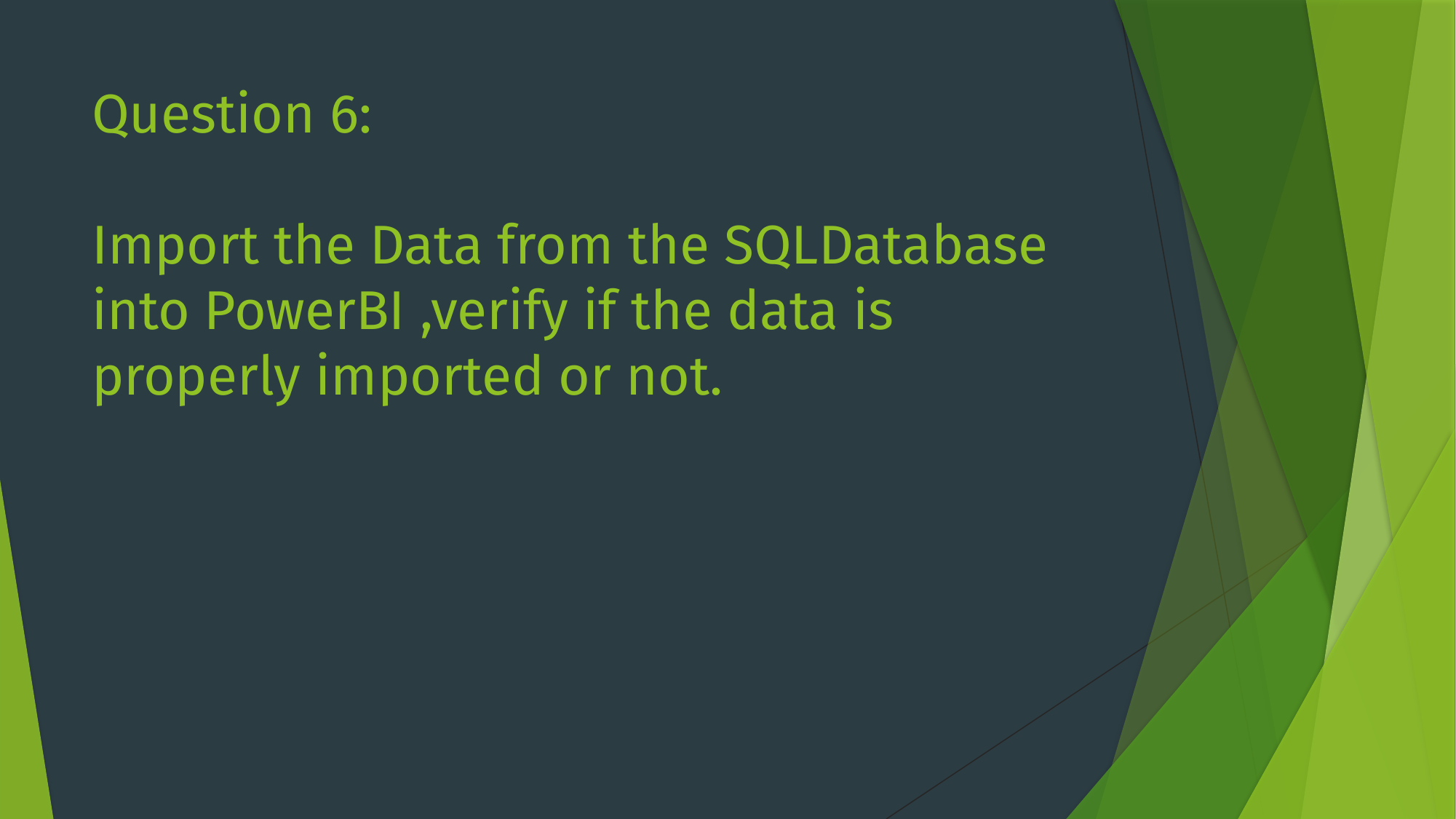

# Question 6: Import the Data from the SQLDatabase into PowerBI ,verify if the data is properly imported or not.